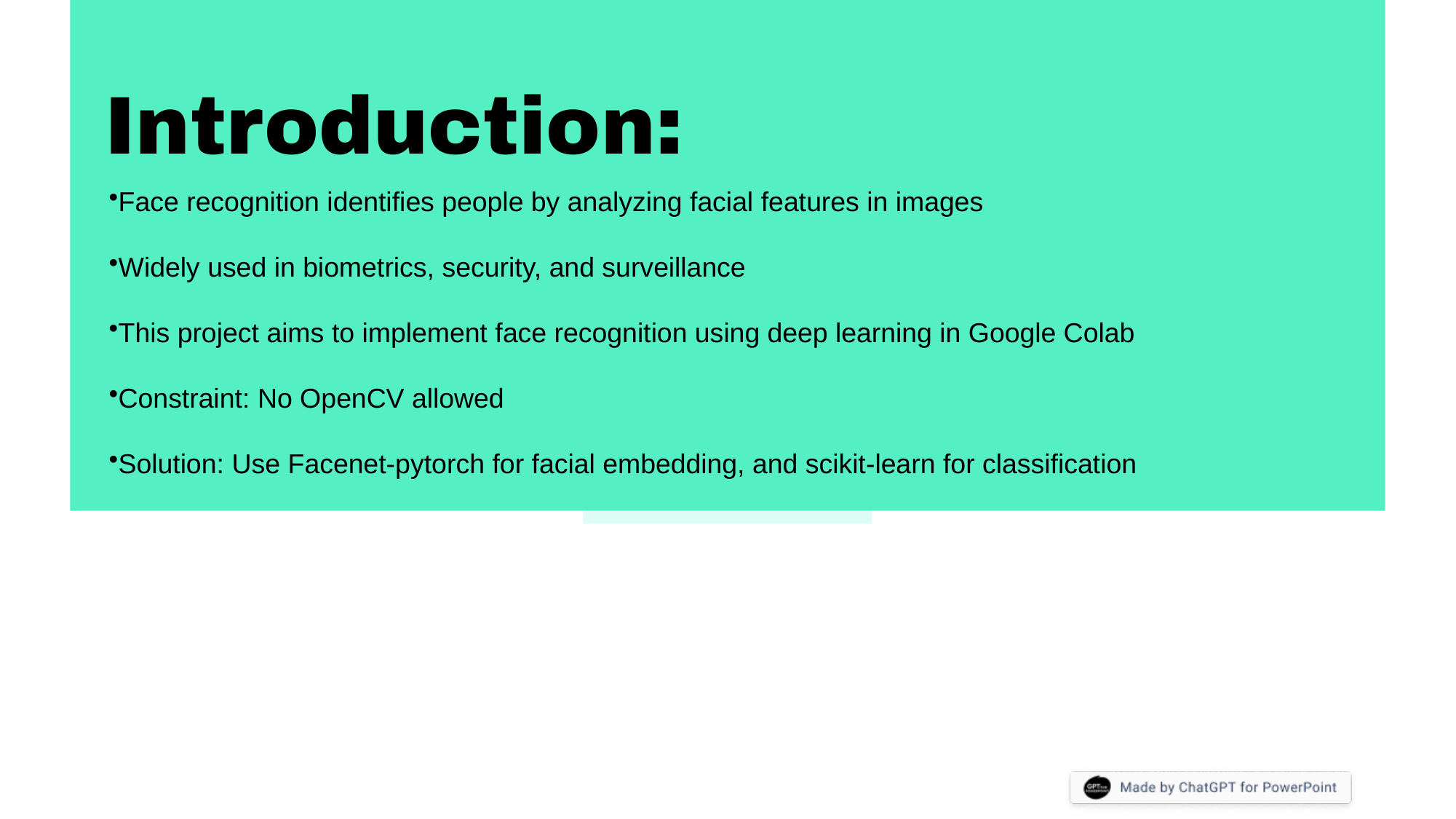

# Introduction:
Face recognition identifies people by analyzing facial features in images

Widely used in biometrics, security, and surveillance

This project aims to implement face recognition using deep learning in Google Colab

Constraint: No OpenCV allowed

Solution: Use Facenet-pytorch for facial embedding, and scikit-learn for classification